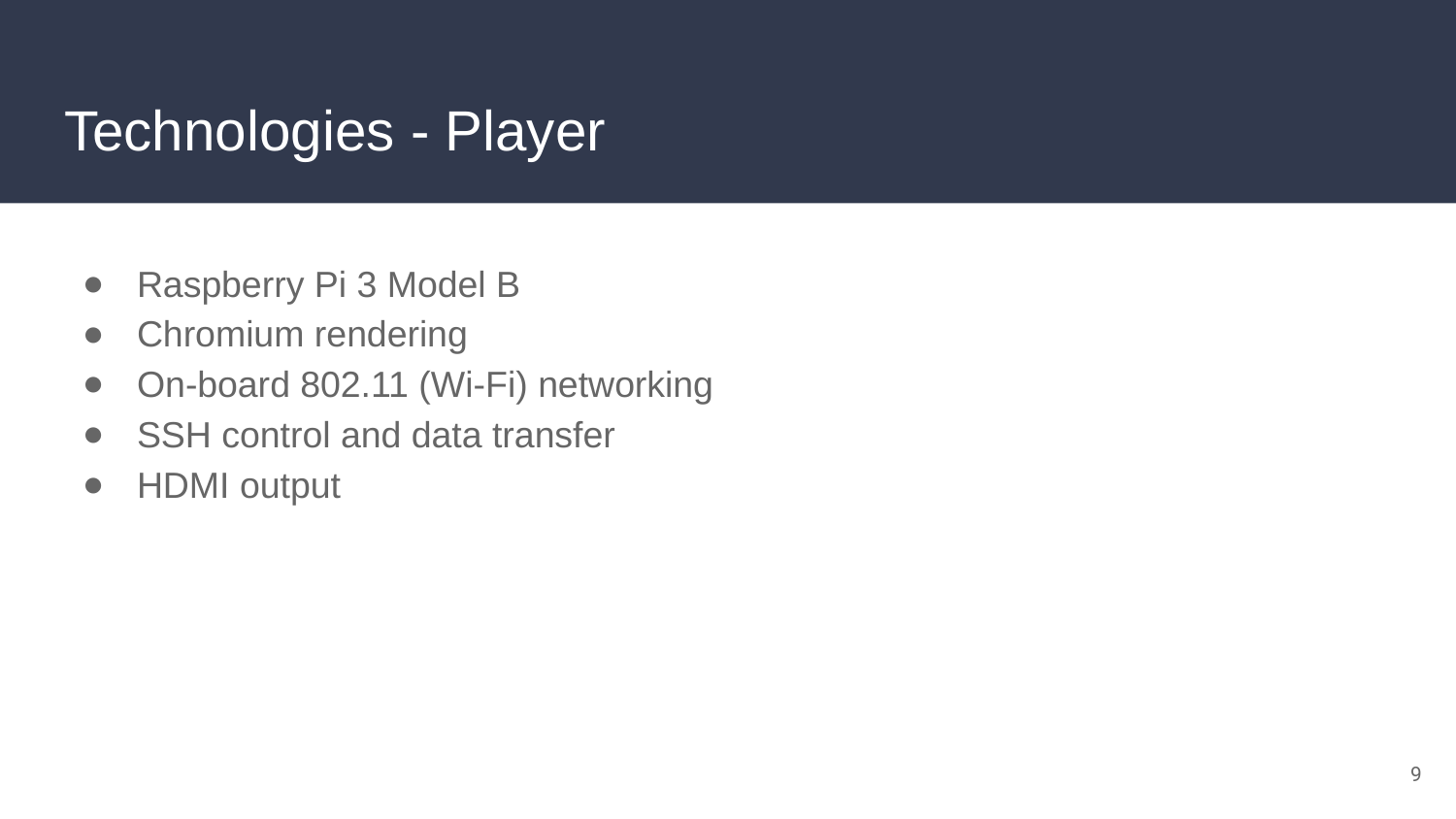

# Technologies - Player
Raspberry Pi 3 Model B
Chromium rendering
On-board 802.11 (Wi-Fi) networking
SSH control and data transfer
HDMI output
9